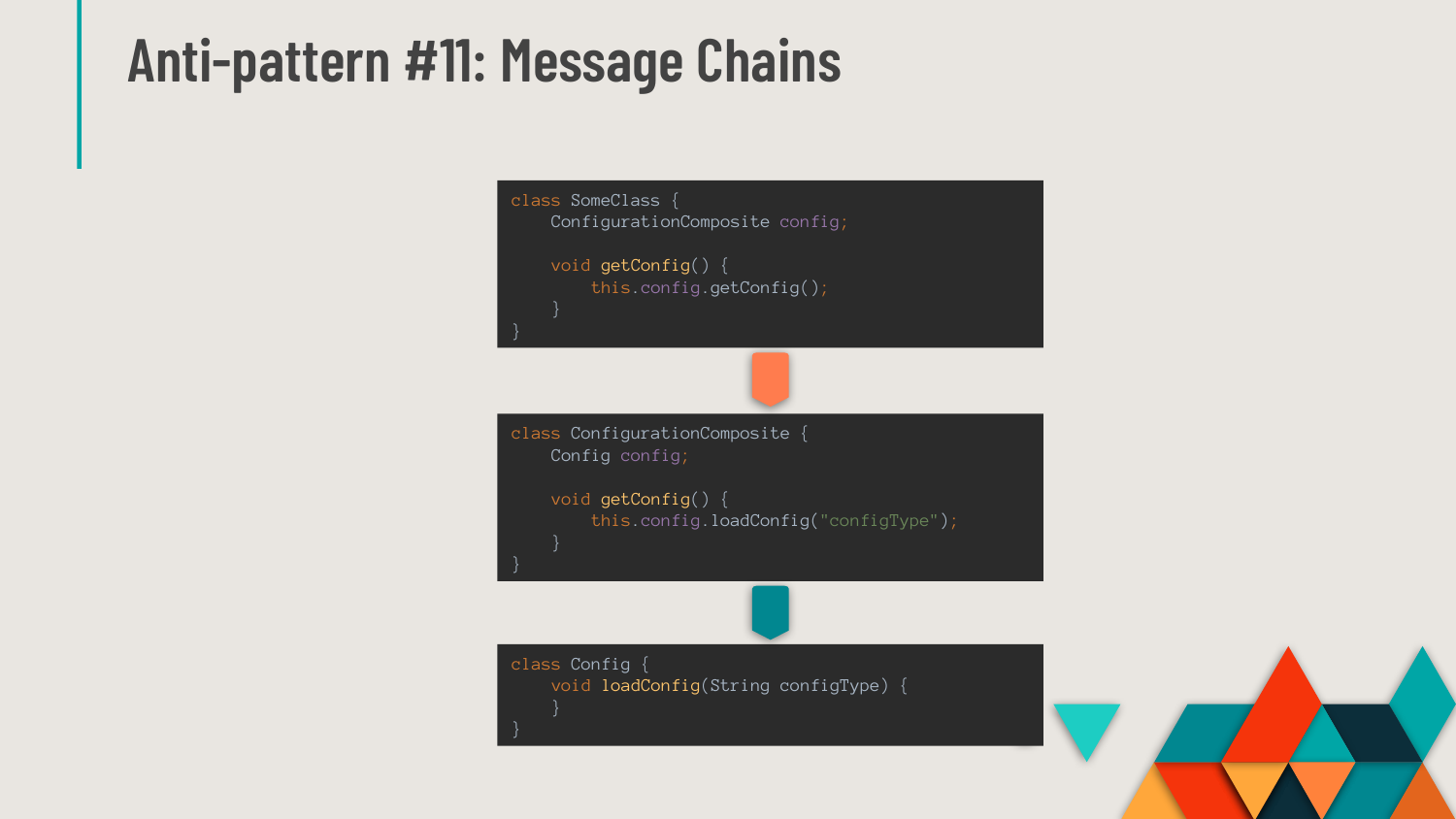

# Anti-pattern #11: Message Chains
class SomeClass {
    ConfigurationComposite config;
    void getConfig() {
        this.config.getConfig();
    }
}

class ConfigurationComposite {
    Config config;
    void getConfig() {
        this.config.loadConfig("configType");
    }
}

class Config {
    void loadConfig(String configType) {
    }
}